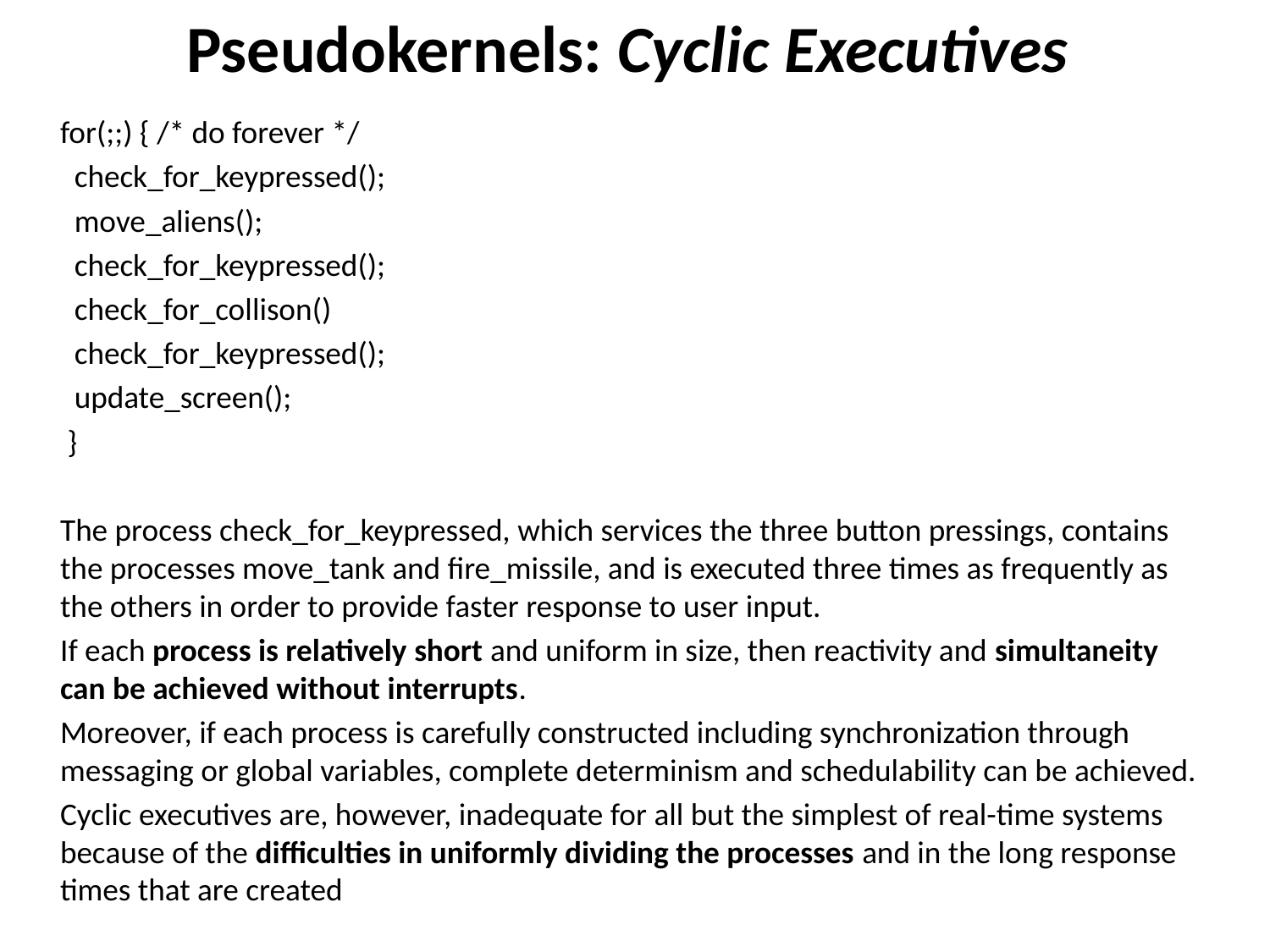

Pseudokernels: Cyclic Executives
for(;;) { /* do forever */
  check_for_keypressed();
  move_aliens();
  check_for_keypressed();
  check_for_collison()
  check_for_keypressed();
  update_screen();
 }

The process check_for_keypressed, which services the three button pressings, contains the processes move_tank and fire_missile, and is executed three times as frequently as the others in order to provide faster response to user input.
If each process is relatively short and uniform in size, then reactivity and simultaneity can be achieved without interrupts.
Moreover, if each process is carefully constructed including synchronization through messaging or global variables, complete determinism and schedulability can be achieved.
Cyclic executives are, however, inadequate for all but the simplest of real-time systems because of the difficulties in uniformly dividing the processes and in the long response times that are created